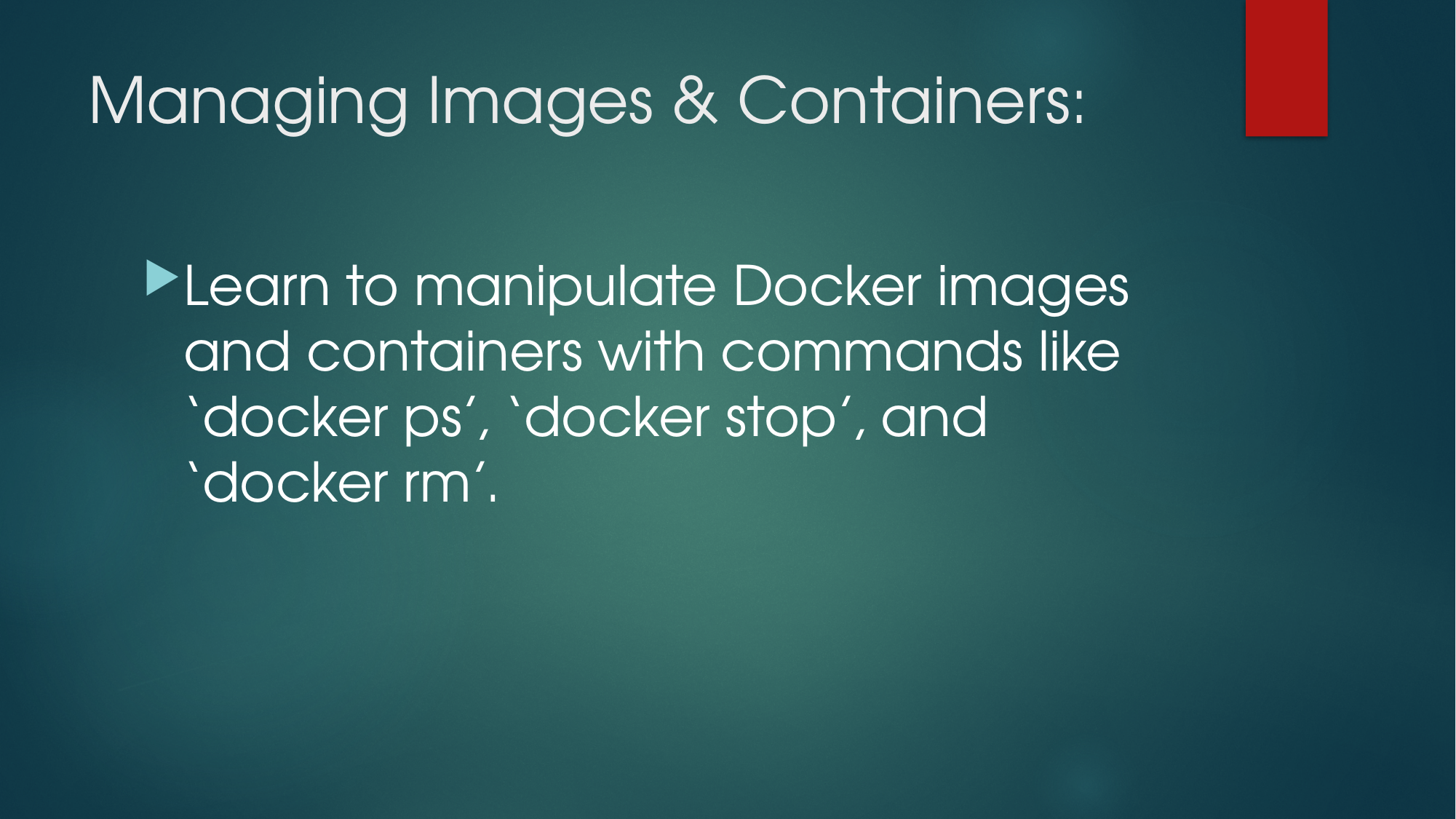

# Managing Images & Containers:
Learn to manipulate Docker images and containers with commands like ‘docker ps’, ‘docker stop’, and ‘docker rm’.